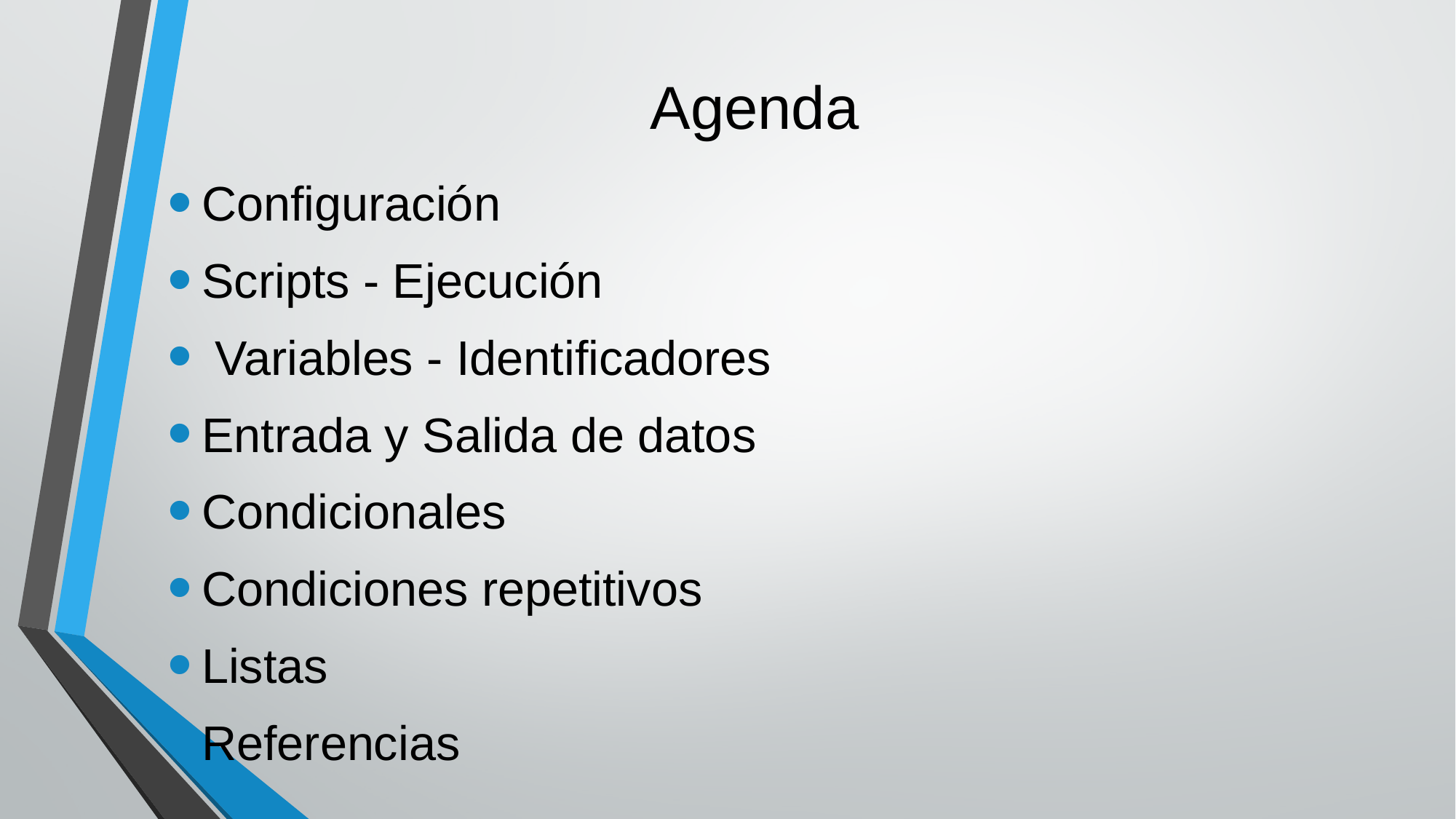

# Agenda
Configuración
Scripts - Ejecución
 Variables - Identificadores
Entrada y Salida de datos
Condicionales
Condiciones repetitivos
Listas
Referencias